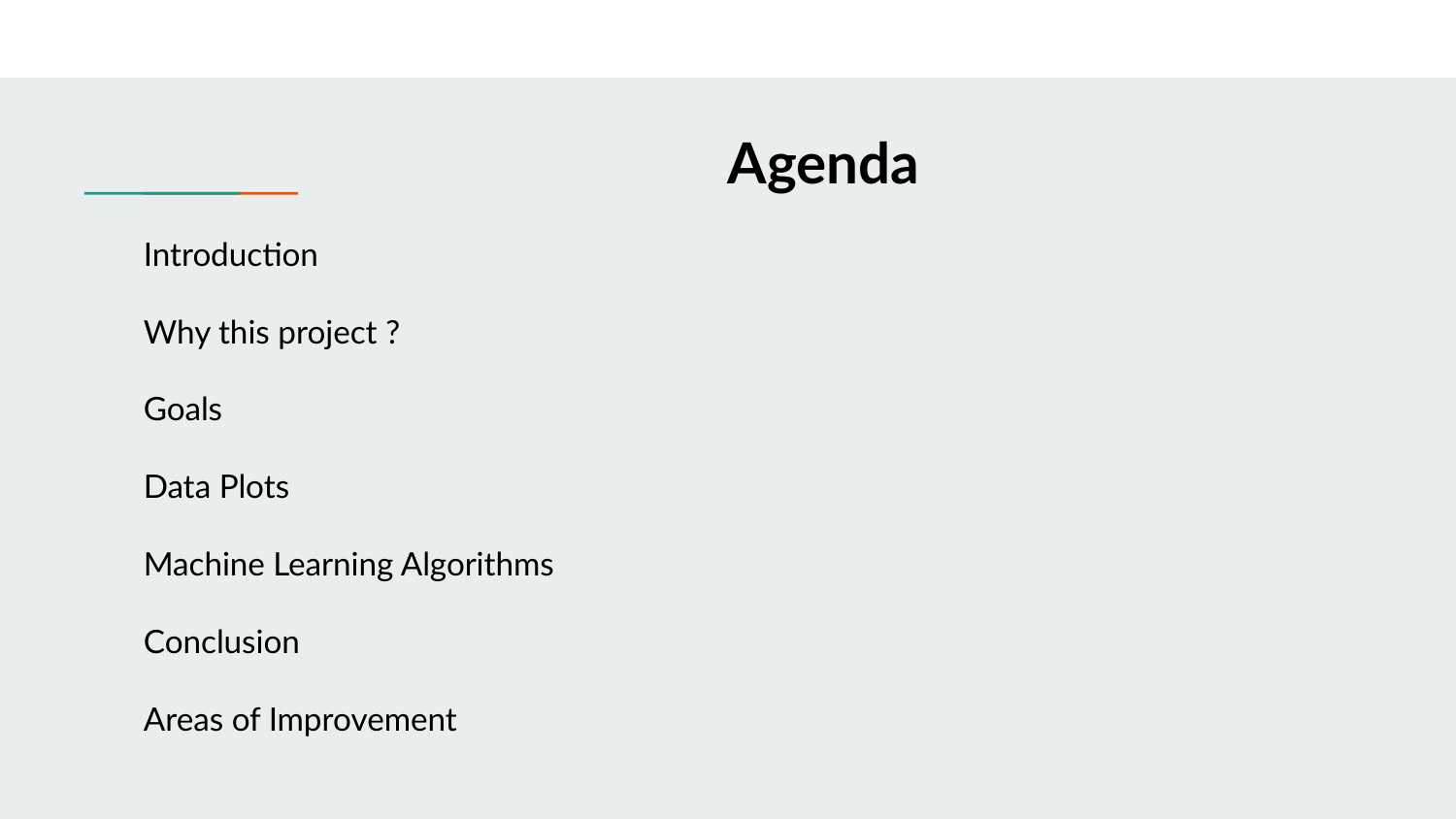

Agenda

Introduction

Why this project ?

Goals

Data Plots

Machine Learning Algorithms

Conclusion

Areas of Improvement